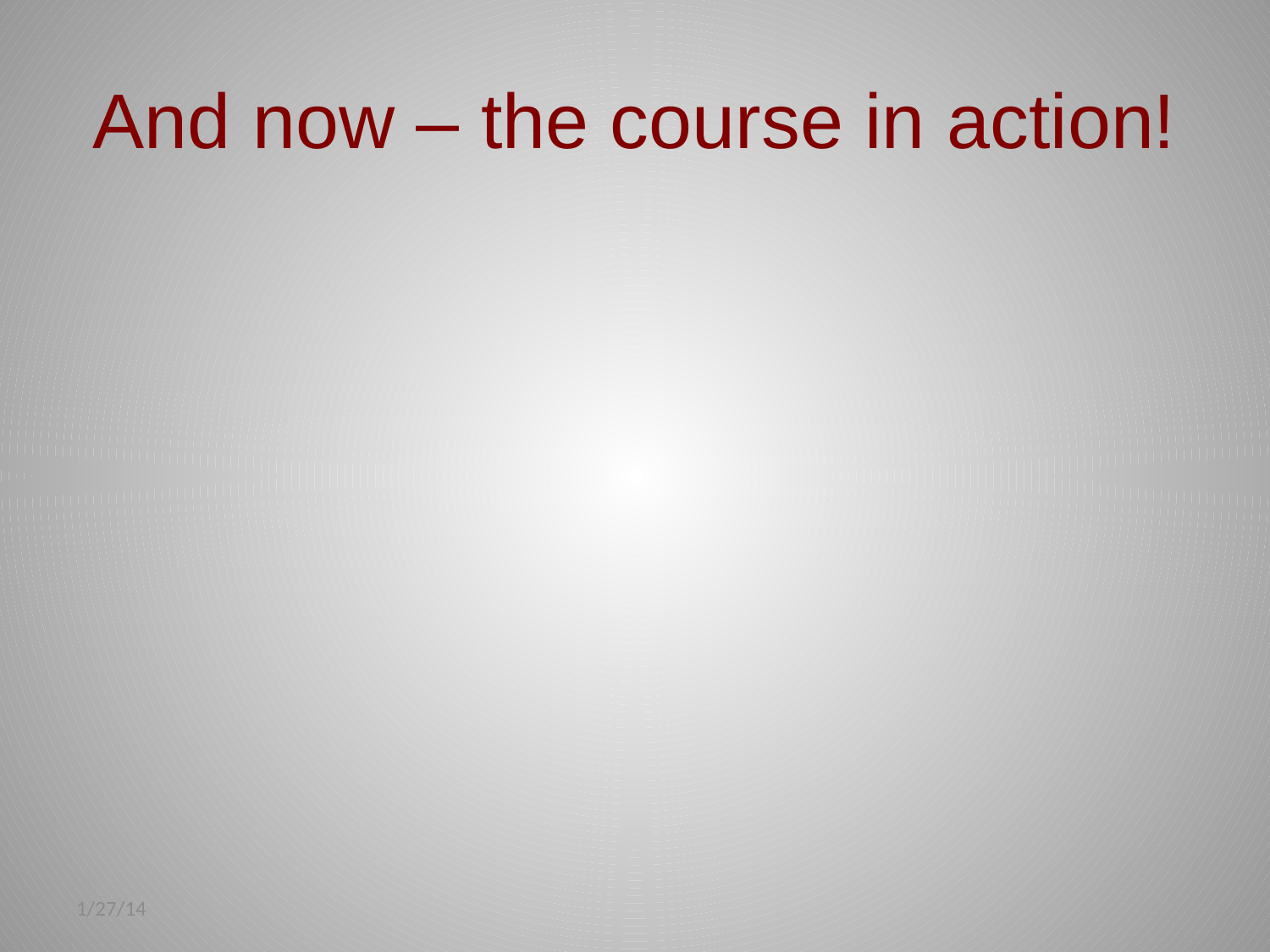

# And now – the course in action!

1/27/14
CS20/CSCI E-20 w/thanks to Al Meyer
8